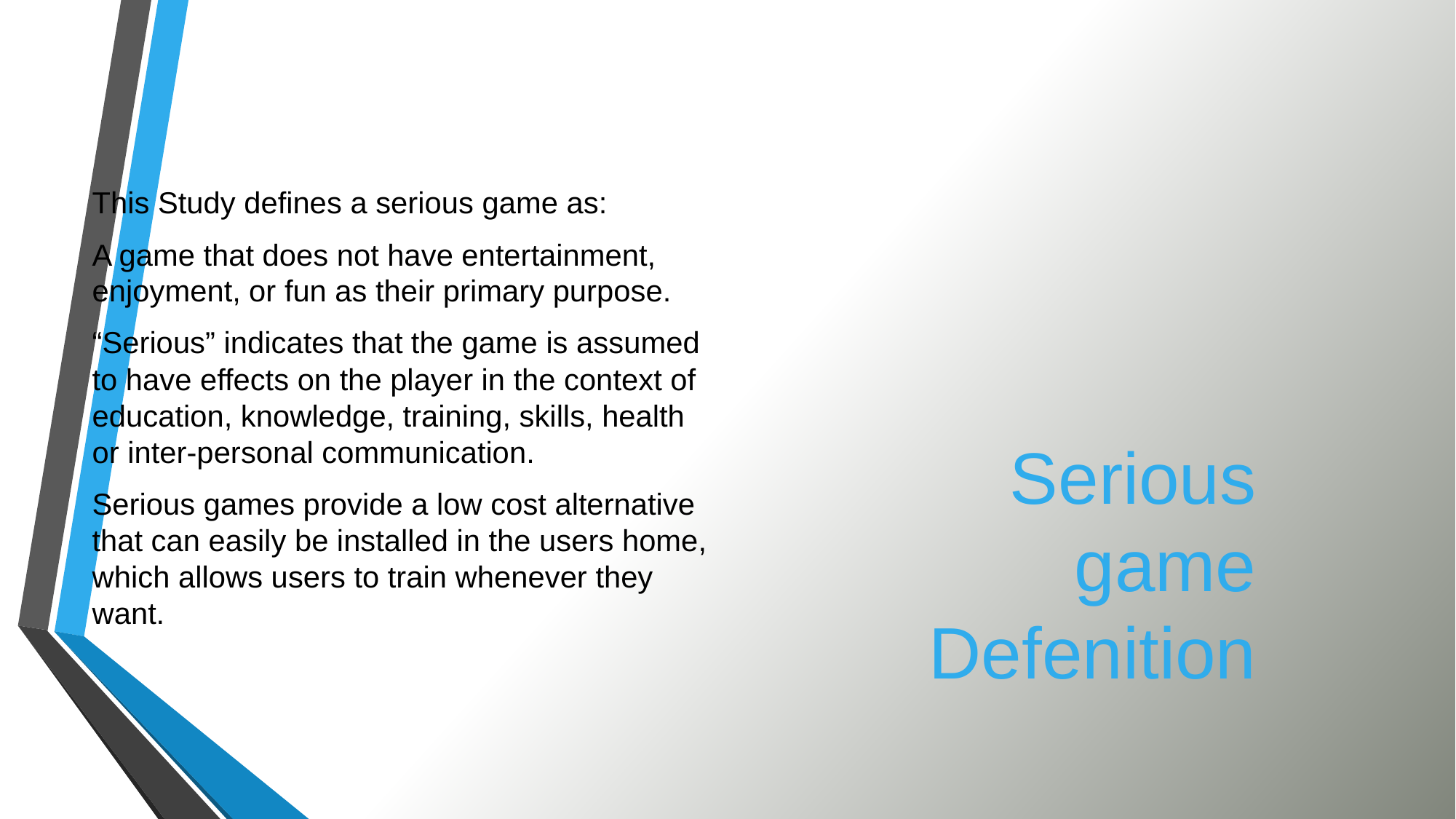

# Serious game Defenition
This Study defines a serious game as:
A game that does not have entertainment, enjoyment, or fun as their primary purpose.
“Serious” indicates that the game is assumed to have effects on the player in the context of education, knowledge, training, skills, health or inter-personal communication.
Serious games provide a low cost alternative that can easily be installed in the users home, which allows users to train whenever they want.